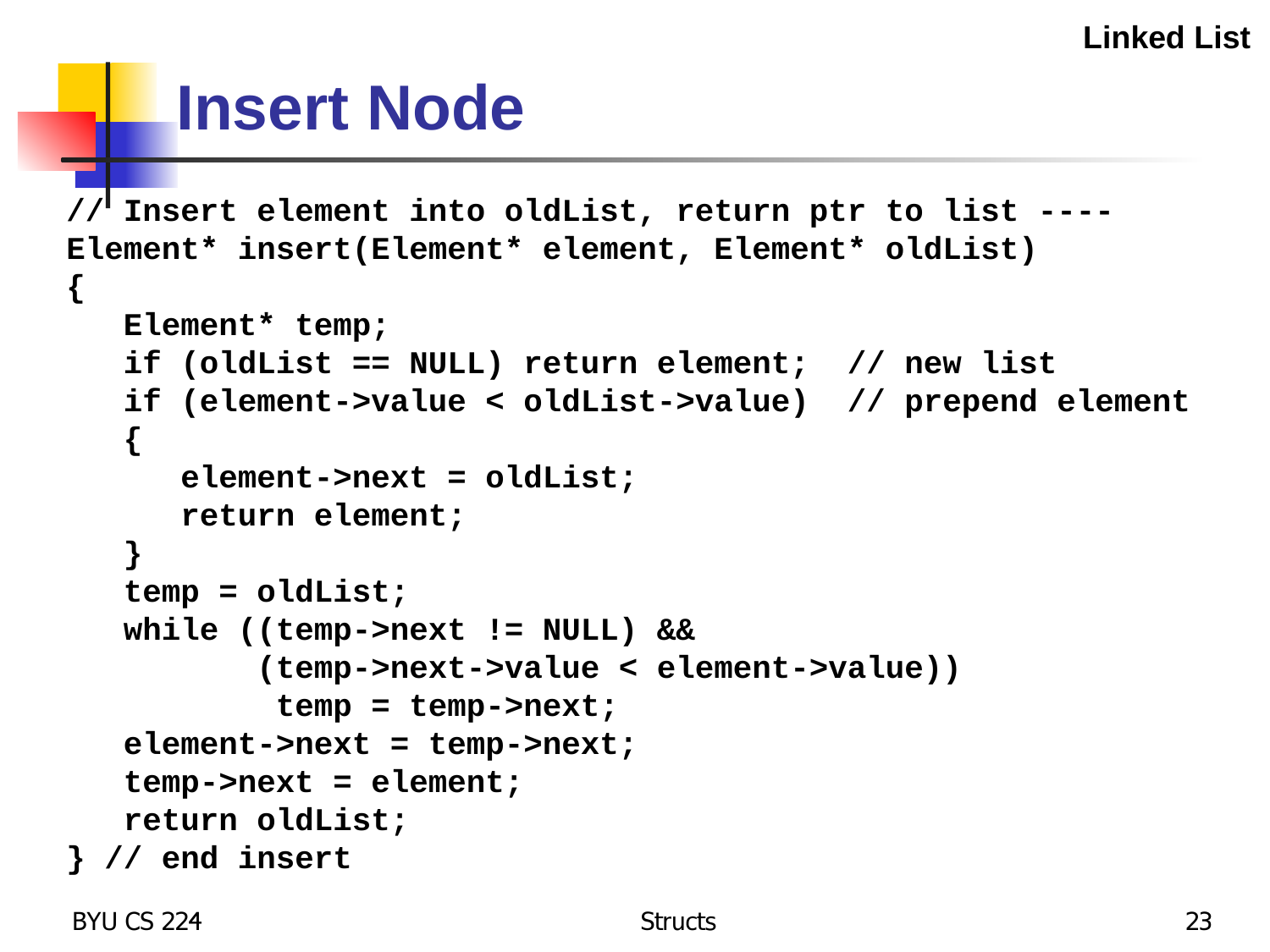

Linked List
# Insert Node
// Insert element into oldList, return ptr to list ----
Element* insert(Element* element, Element* oldList)
{
   Element* temp;
   if (oldList == NULL) return element;  // new list
   if (element->value < oldList->value)  // prepend element
   {
      element->next = oldList;
      return element;
   }
   temp = oldList;
   while ((temp->next != NULL) &&
          (temp->next->value < element->value))
           temp = temp->next;
   element->next = temp->next;
   temp->next = element;
   return oldList;
} // end insert
BYU CS 224
Structs
23